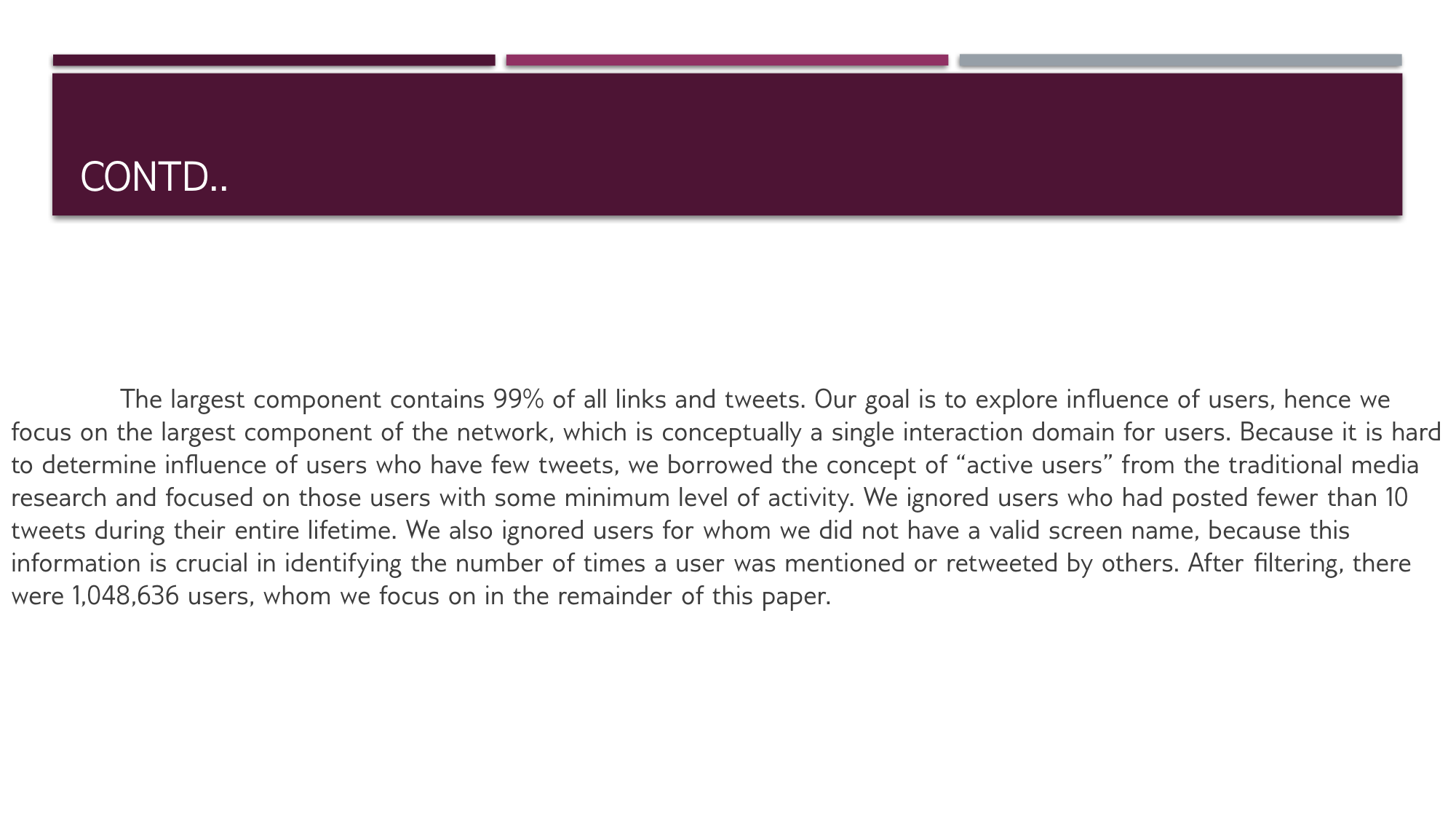

# Contd..

	The largest component contains 99% of all links and tweets. Our goal is to explore influence of users, hence we focus on the largest component of the network, which is conceptually a single interaction domain for users. Because it is hard to determine influence of users who have few tweets, we borrowed the concept of “active users” from the traditional media research and focused on those users with some minimum level of activity. We ignored users who had posted fewer than 10 tweets during their entire lifetime. We also ignored users for whom we did not have a valid screen name, because this information is crucial in identifying the number of times a user was mentioned or retweeted by others. After filtering, there were 1,048,636 users, whom we focus on in the remainder of this paper.